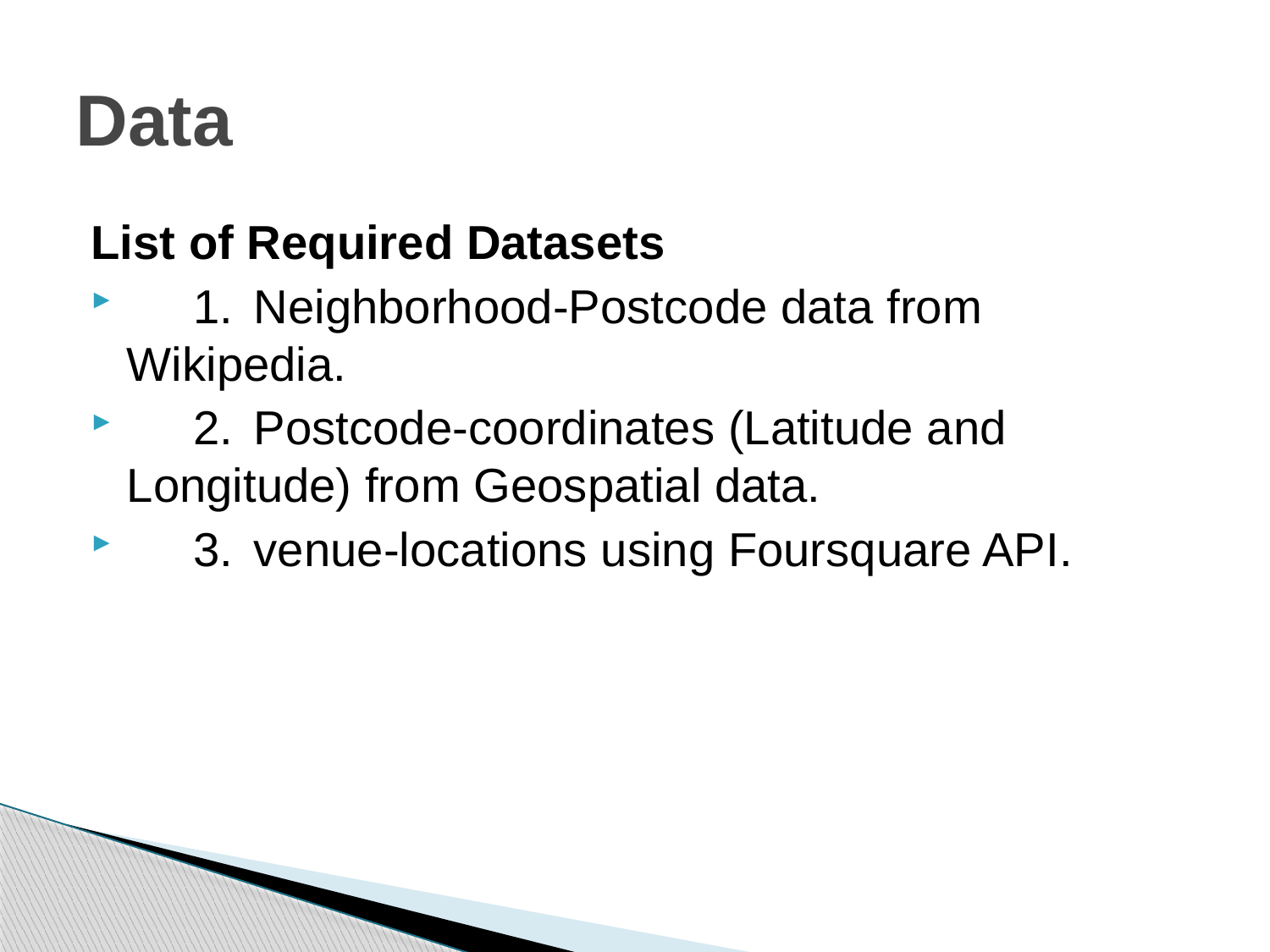

# Data
List of Required Datasets
     1.	Neighborhood-Postcode data from Wikipedia.
     2.	Postcode-coordinates (Latitude and Longitude) from Geospatial data.
     3.	venue-locations using Foursquare API.